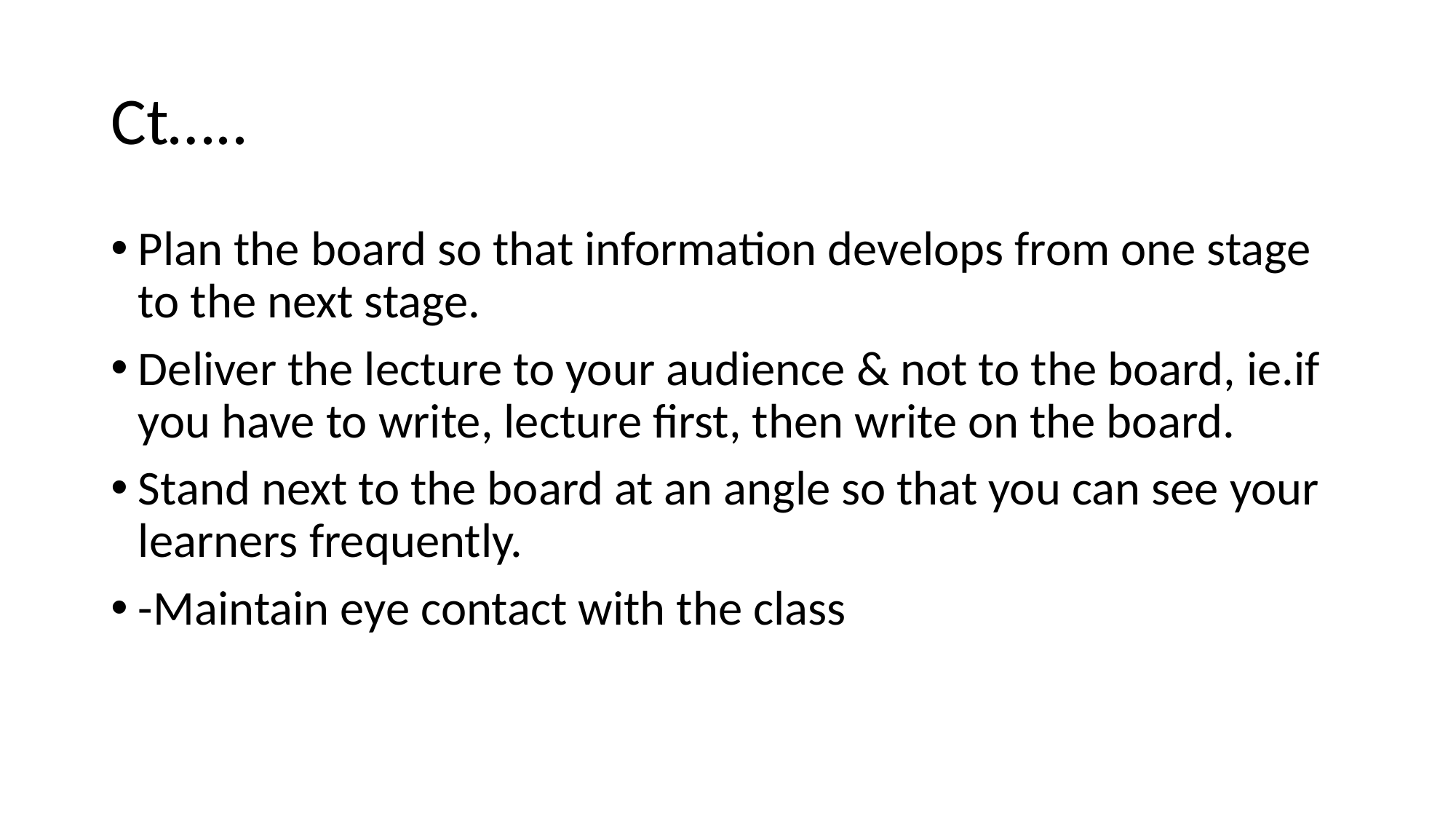

# Ct…..
Plan the board so that information develops from one stage to the next stage.
Deliver the lecture to your audience & not to the board, ie.if you have to write, lecture first, then write on the board.
Stand next to the board at an angle so that you can see your learners frequently.
-Maintain eye contact with the class